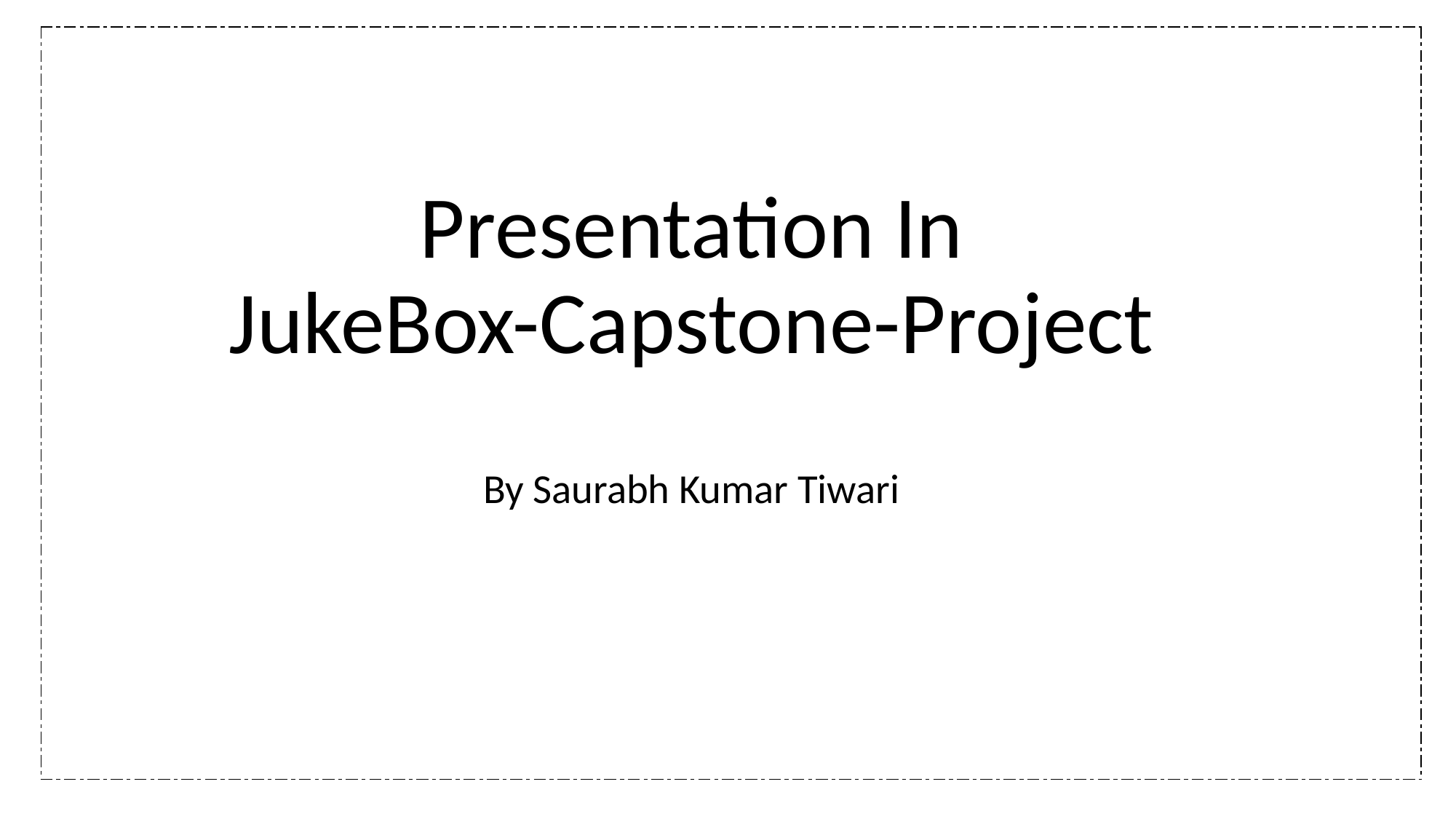

|  |
| --- |
# Presentation In JukeBox-Capstone-Project By Saurabh Kumar Tiwari